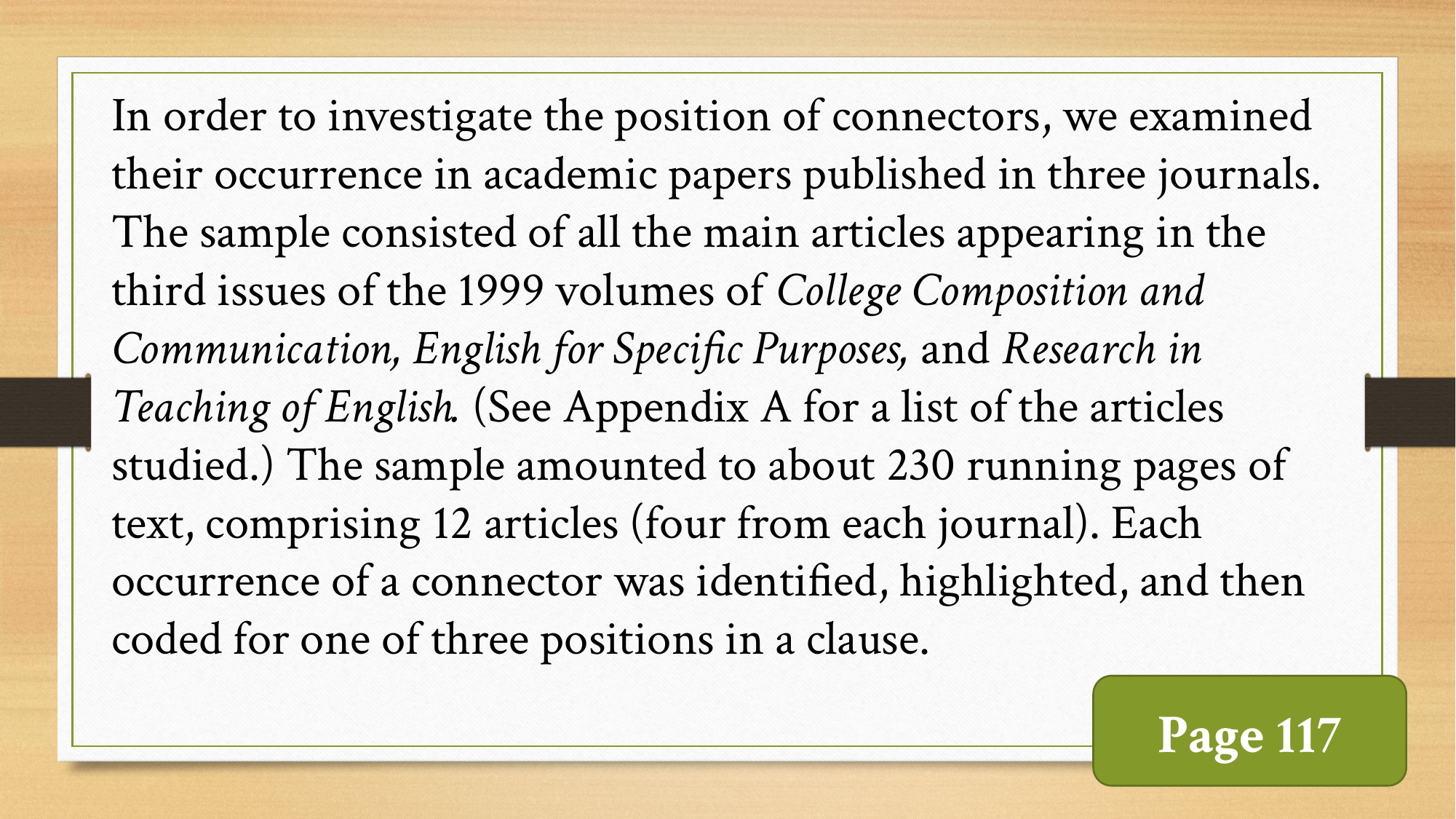

In order to investigate the position of connectors, we examined their occurrence in academic papers published in three journals. The sample consisted of all the main articles appearing in the third issues of the 1999 volumes of College Composition and Communication, English for Specific Purposes, and Research in Teaching of English. (See Appendix A for a list of the articles studied.) The sample amounted to about 230 running pages of text, comprising 12 articles (four from each journal). Each occurrence of a connector was identified, highlighted, and then coded for one of three positions in a clause.
Page 117